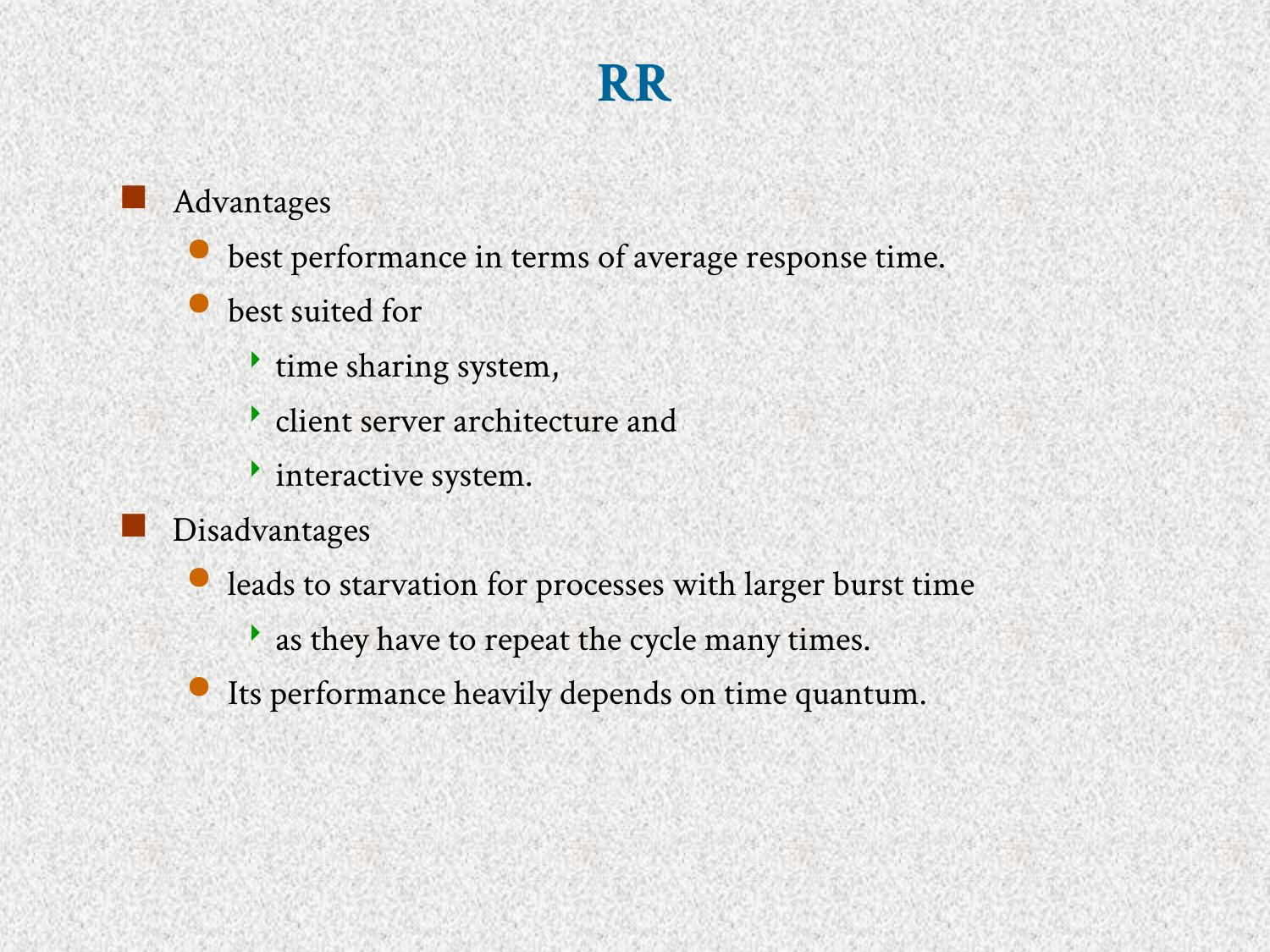

# RR
Advantages
best performance in terms of average response time.
best suited for
time sharing system,
client server architecture and
interactive system.
Disadvantages
leads to starvation for processes with larger burst time
as they have to repeat the cycle many times.
Its performance heavily depends on time quantum.